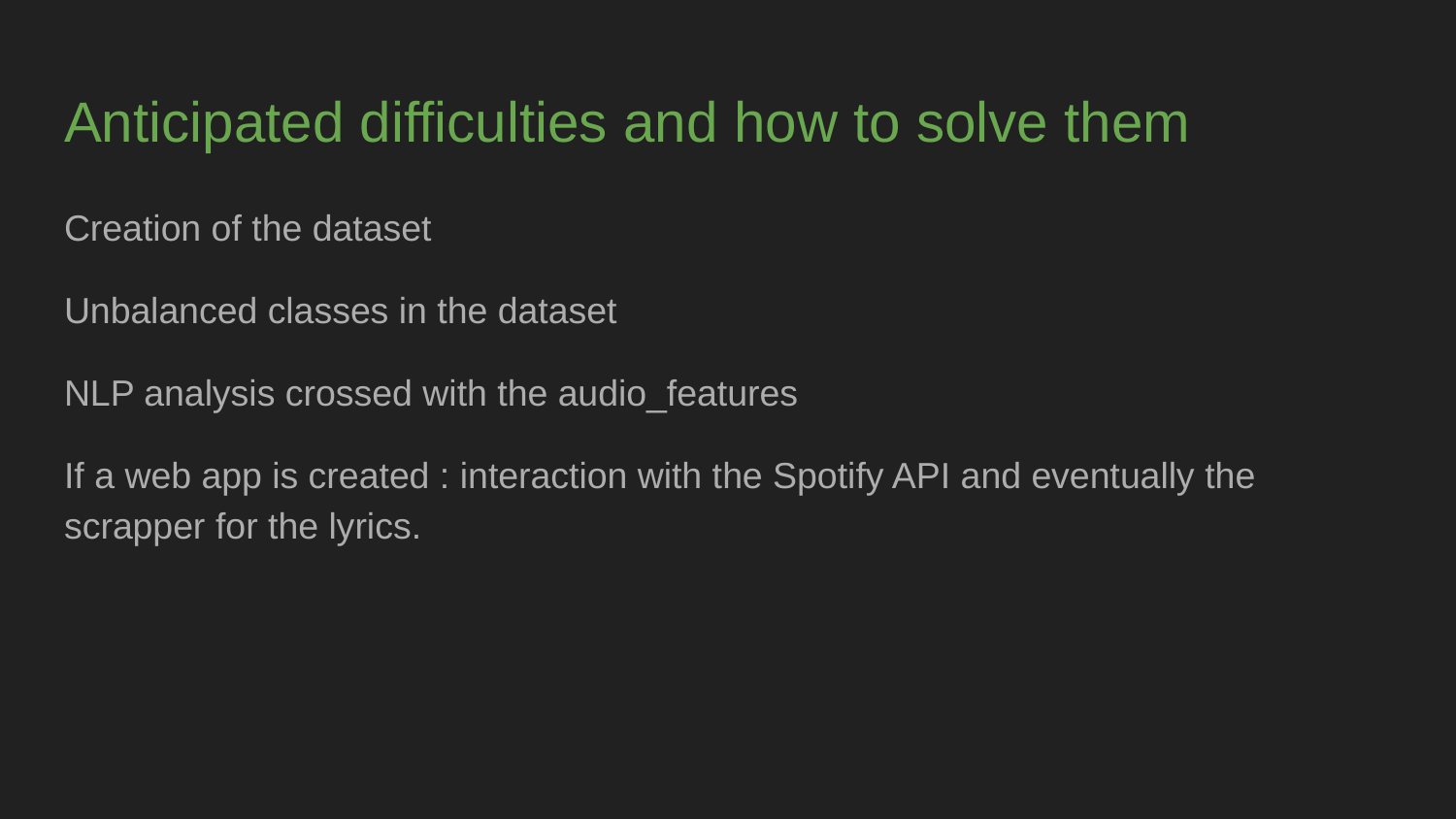

# Anticipated difficulties and how to solve them
Creation of the dataset
Unbalanced classes in the dataset
NLP analysis crossed with the audio_features
If a web app is created : interaction with the Spotify API and eventually the scrapper for the lyrics.